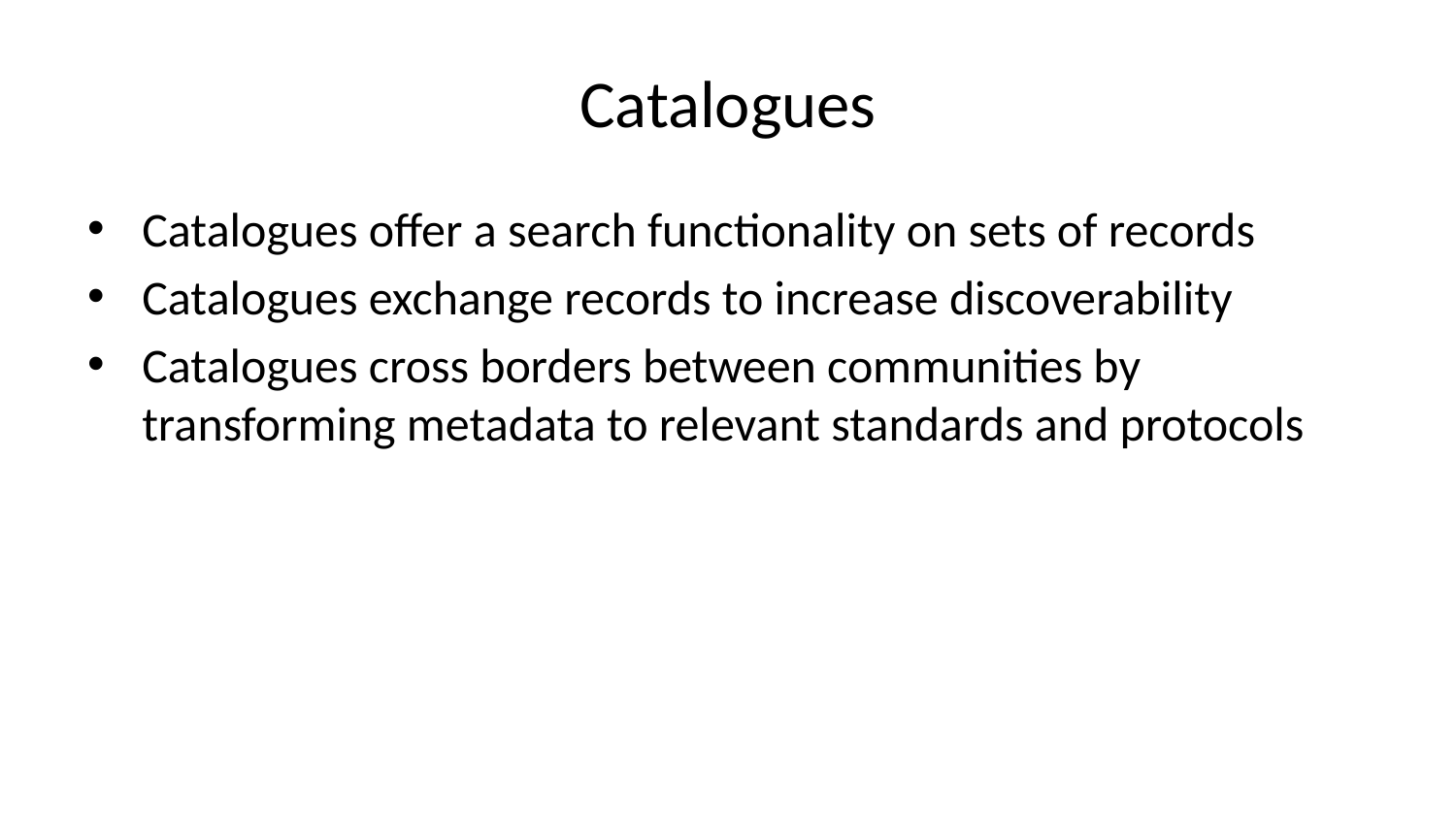

# Catalogues
Catalogues offer a search functionality on sets of records
Catalogues exchange records to increase discoverability
Catalogues cross borders between communities by transforming metadata to relevant standards and protocols